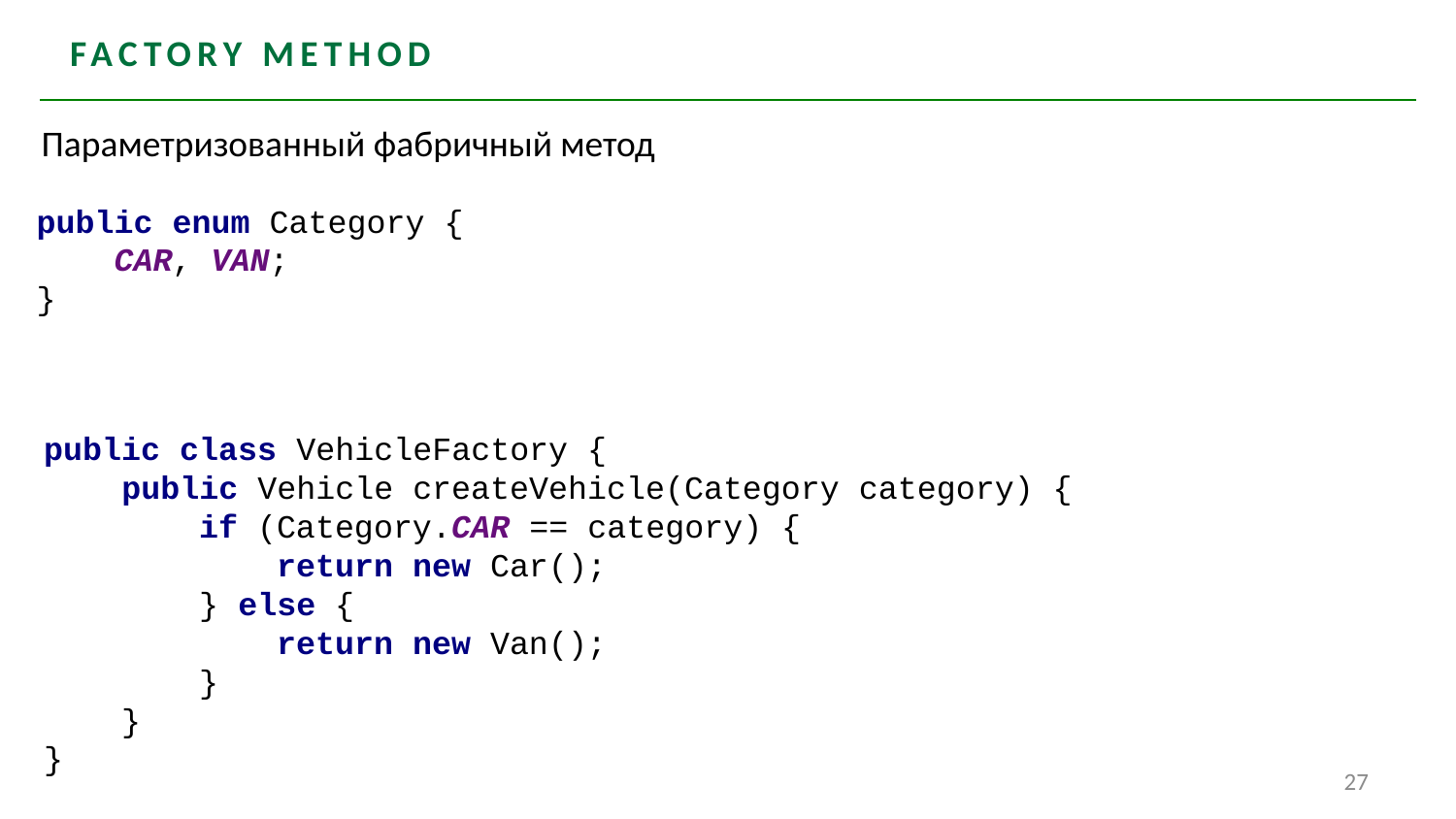

# Factory METHOD
Параметризованный фабричный метод
public enum Category {
    CAR, VAN;
}
public class VehicleFactory {
    public Vehicle createVehicle(Category category) {
        if (Category.CAR == category) {
            return new Car();
        } else {
            return new Van();
        }
    }
}
27